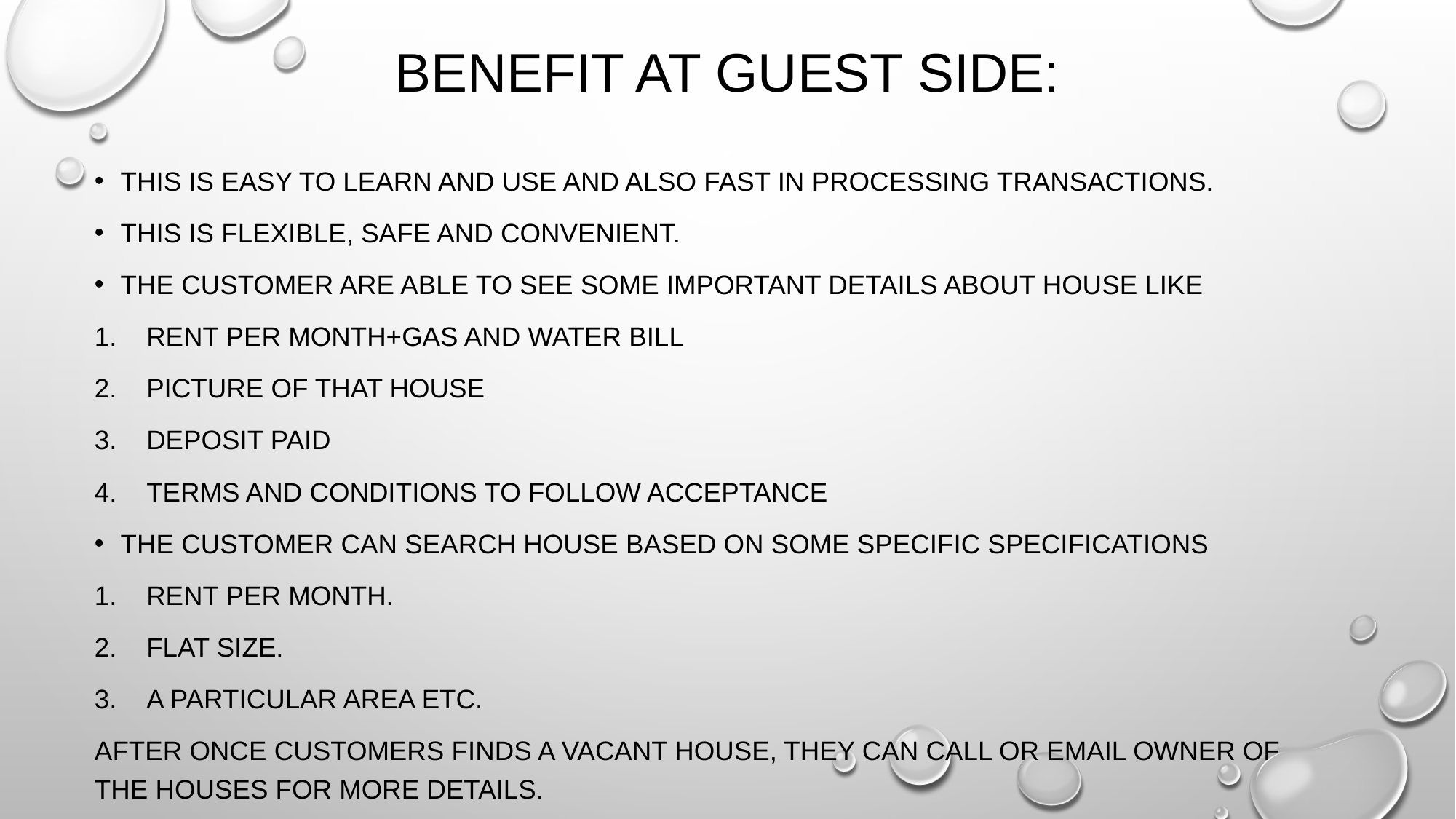

# Benefit at guest side:
this is easy to learn and use and also fast in processing transactions.
This is flexible, safe and convenient.
The customer are able to see some important details about house like
Rent per month+gas and water bill
Picture of that house
Deposit paid
Terms and conditions to follow acceptance
The customer can search house based on some specific specifications
Rent per month.
Flat size.
A particular area etc.
after Once customers finds a vacant house, they can call or email owner of the houses for more details.